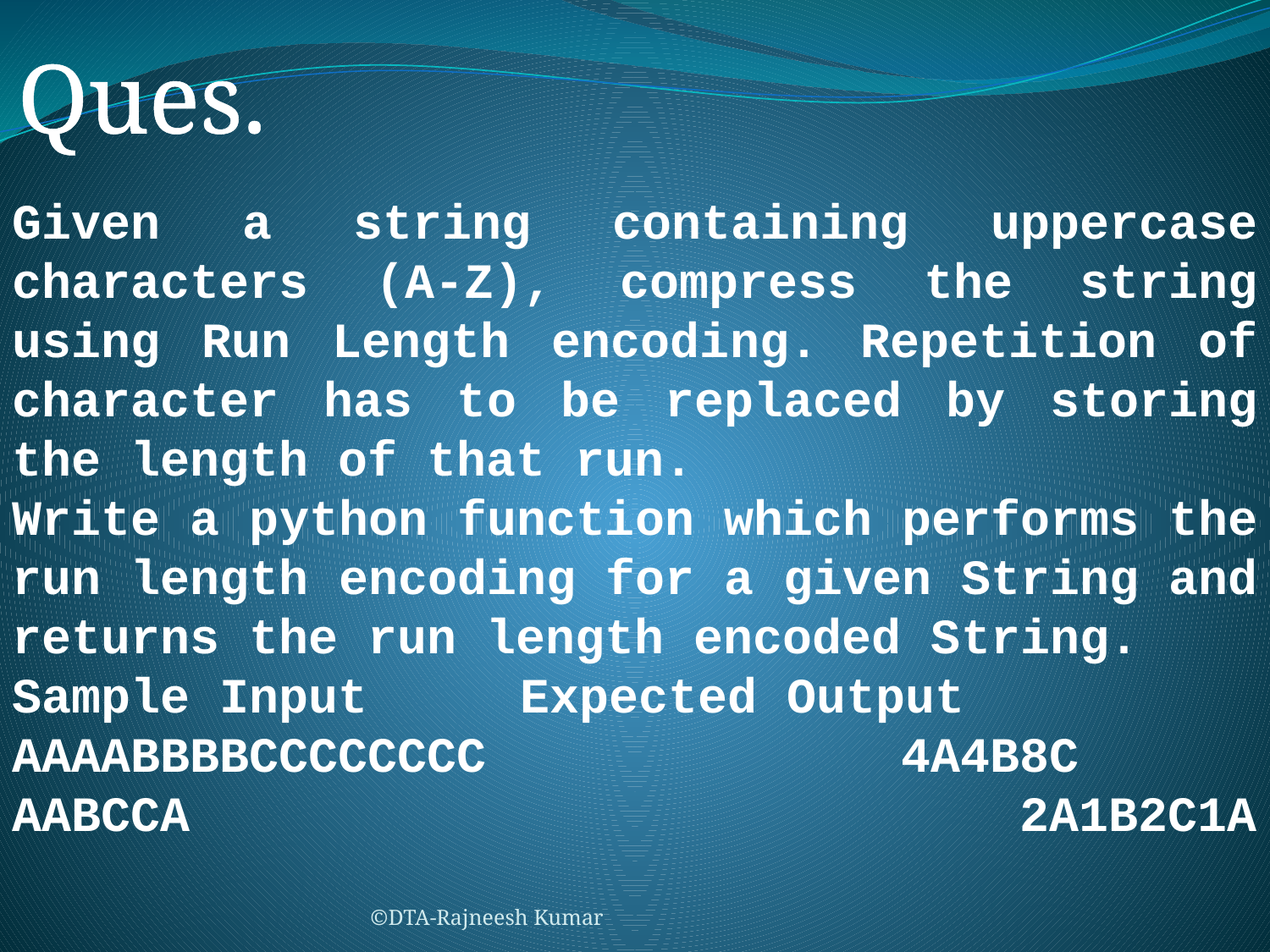

Ques.
Given a string containing uppercase characters (A-Z), compress the string using Run Length encoding. Repetition of character has to be replaced by storing the length of that run.
Write a python function which performs the run length encoding for a given String and returns the run length encoded String.
Sample Input		Expected Output
AAAABBBBCCCCCCCC				4A4B8C
AABCCA	            2A1B2C1A
©DTA-Rajneesh Kumar